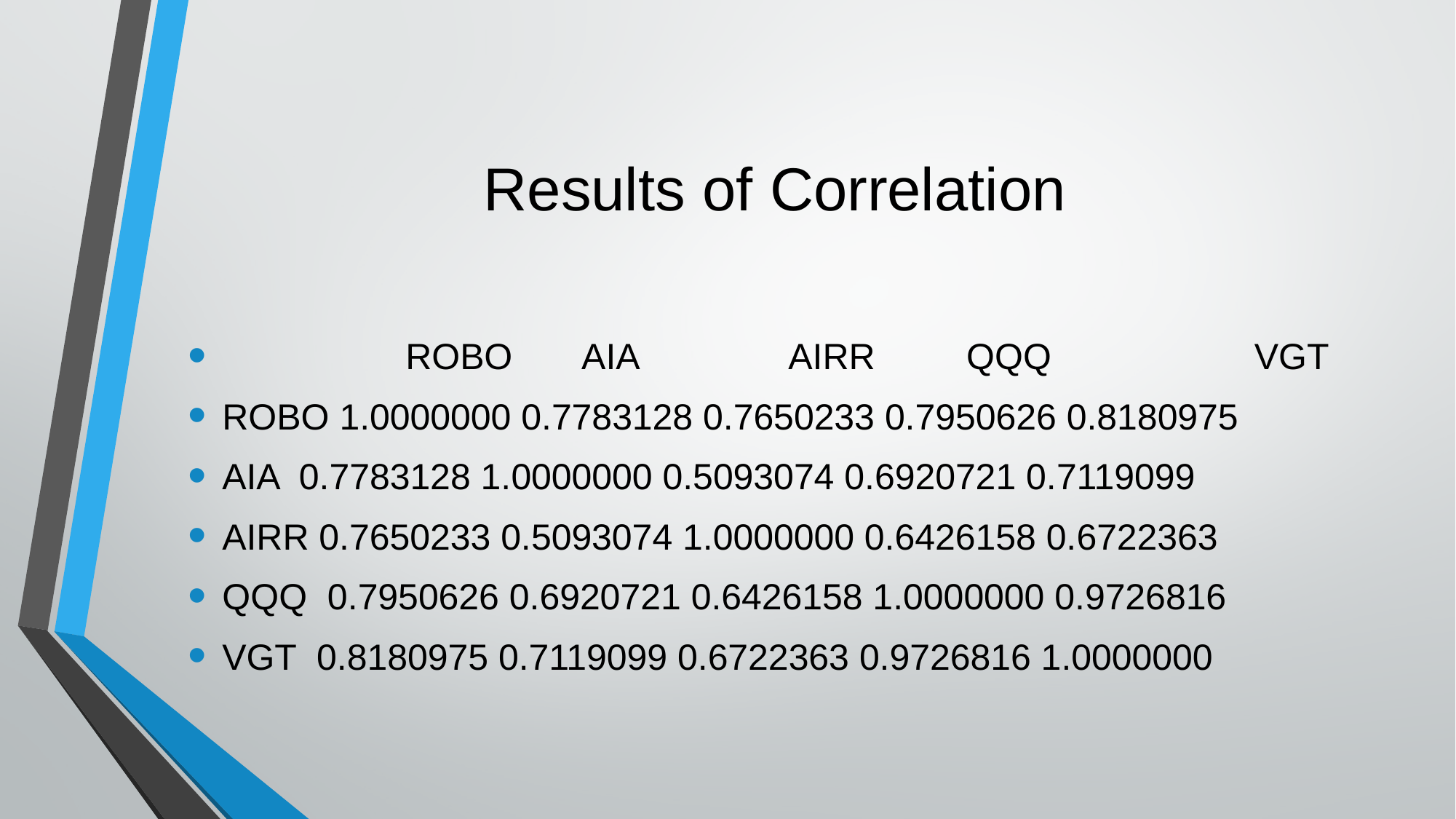

# Results of Correlation
                  ROBO       AIA               AIRR         QQQ                    VGT
ROBO 1.0000000 0.7783128 0.7650233 0.7950626 0.8180975
AIA  0.7783128 1.0000000 0.5093074 0.6920721 0.7119099
AIRR 0.7650233 0.5093074 1.0000000 0.6426158 0.6722363
QQQ  0.7950626 0.6920721 0.6426158 1.0000000 0.9726816
VGT  0.8180975 0.7119099 0.6722363 0.9726816 1.0000000